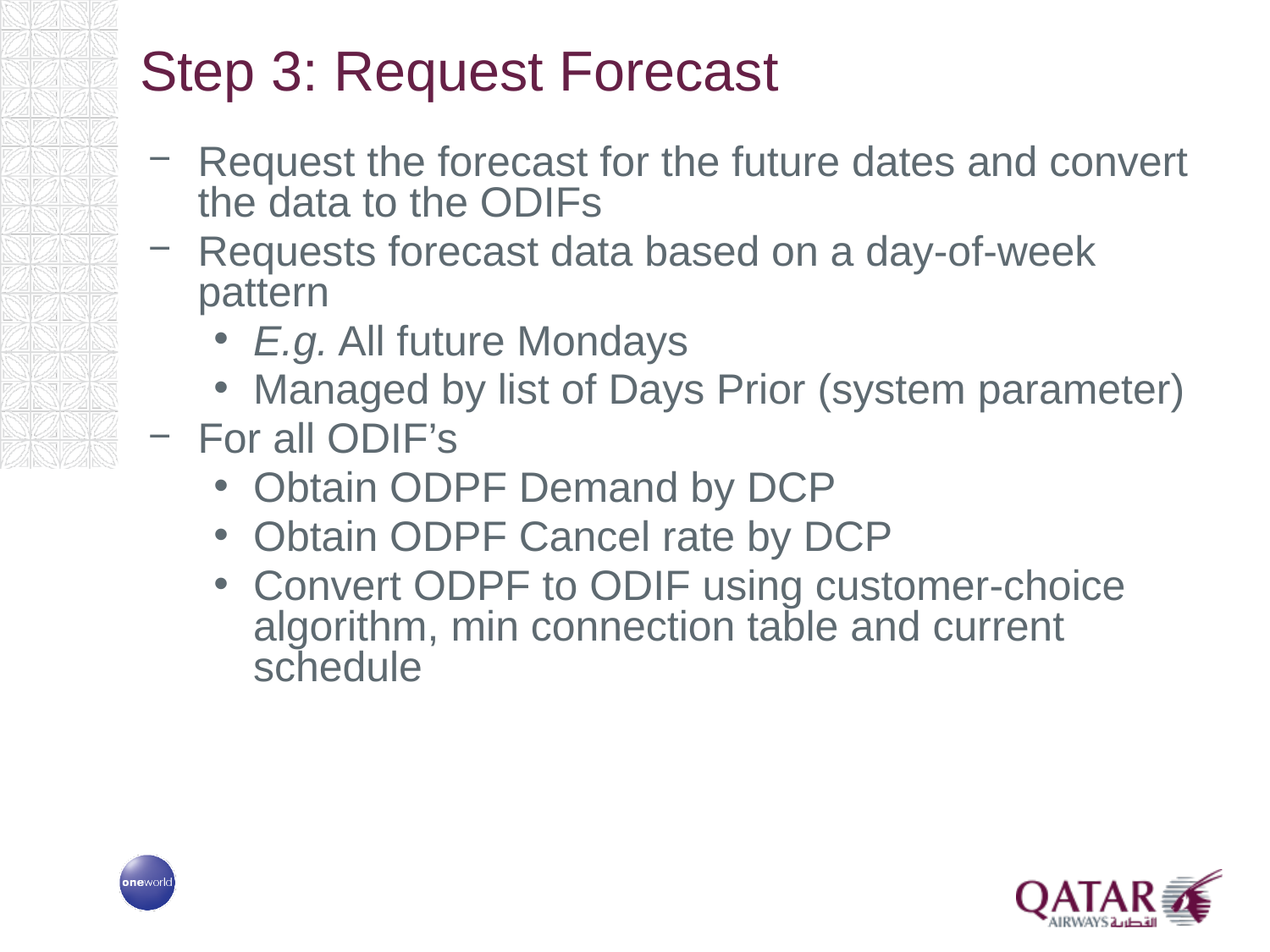

# Step 3: Request Forecast
Request the forecast for the future dates and convert the data to the ODIFs
Requests forecast data based on a day-of-week pattern
E.g. All future Mondays
Managed by list of Days Prior (system parameter)
For all ODIF’s
Obtain ODPF Demand by DCP
Obtain ODPF Cancel rate by DCP
Convert ODPF to ODIF using customer-choice algorithm, min connection table and current schedule